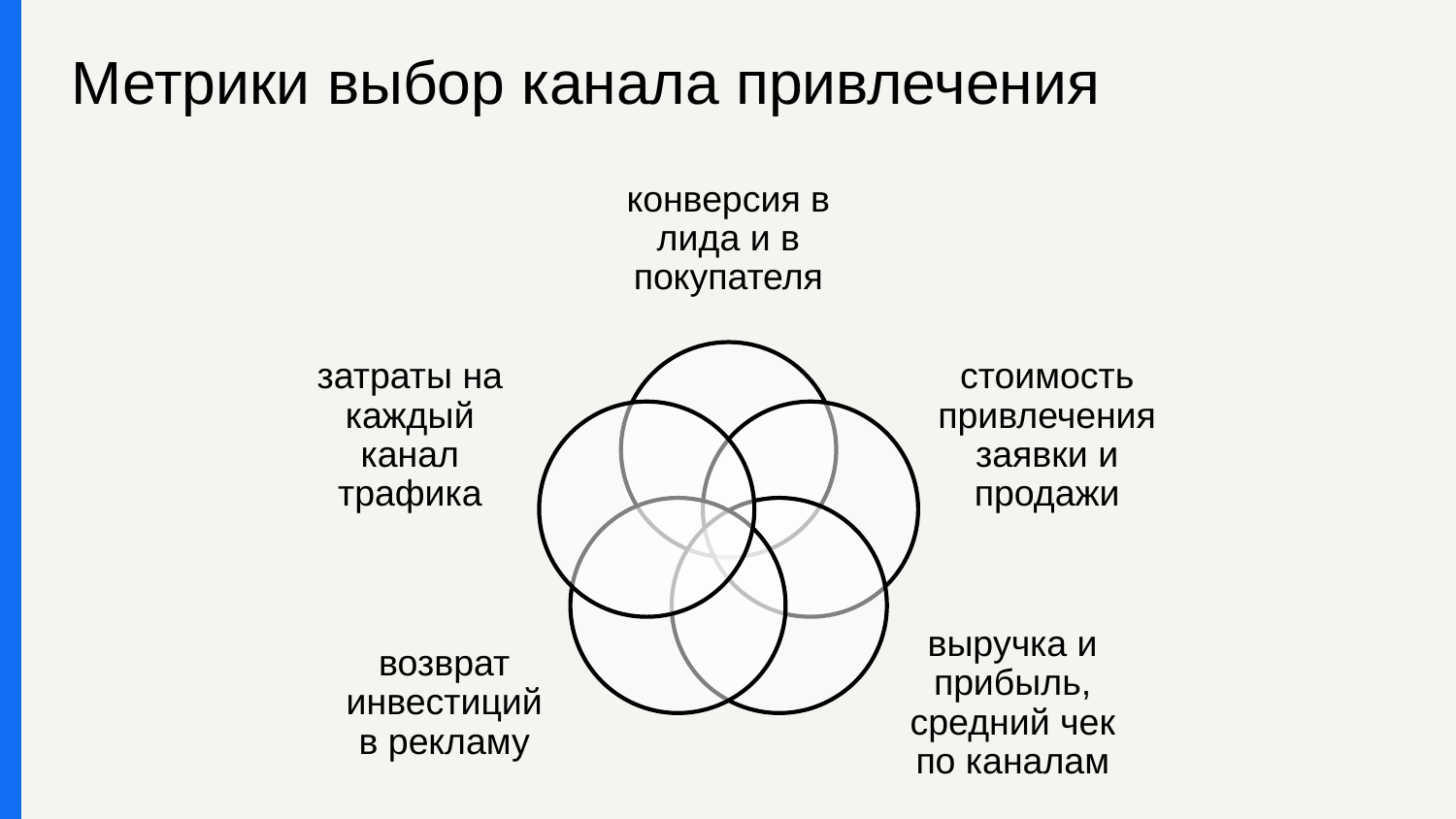

# Метрики выбор канала привлечения

конверсия в лида и в покупателя

затраты на каждый канал трафика

стоимость привлечения заявки и продажи

возврат инвестиций в рекламу

выручка и прибыль, средний чек по каналам